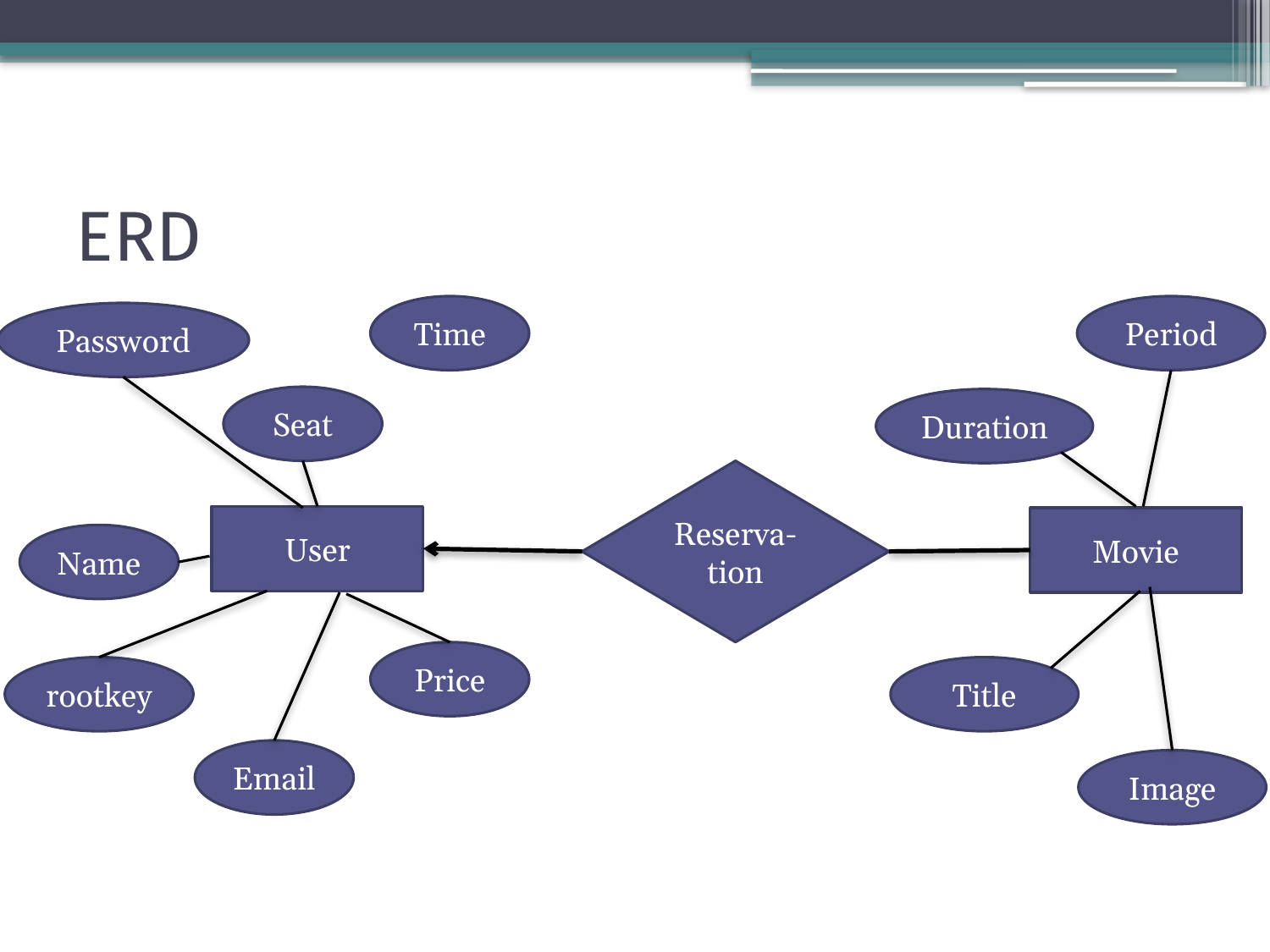

# ERD
Time
Period
Password
Seat
Duration
Reserva-tion
User
Movie
Name

Price
rootkey
Title
Email
Image